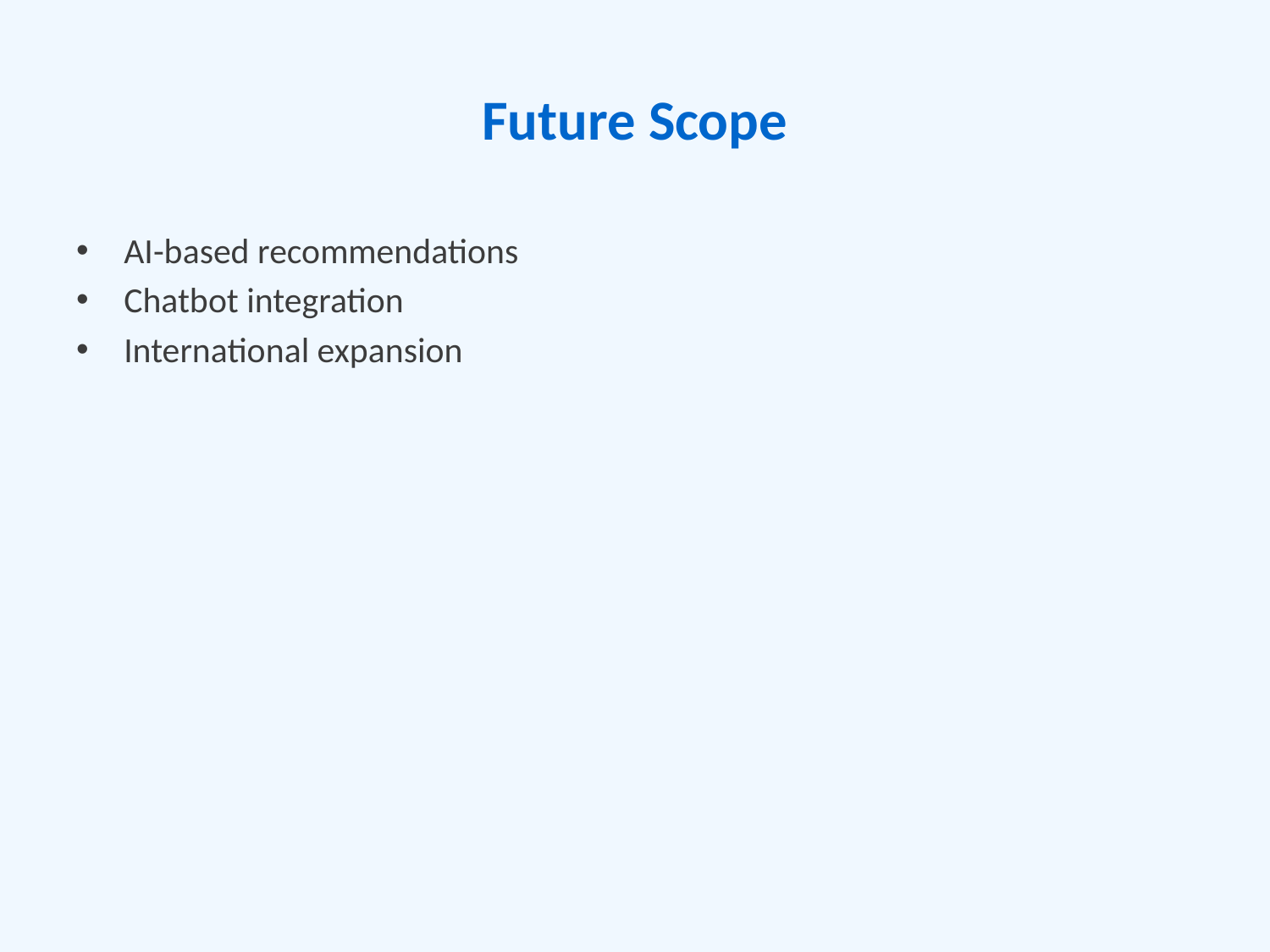

# Future Scope
AI-based recommendations
Chatbot integration
International expansion